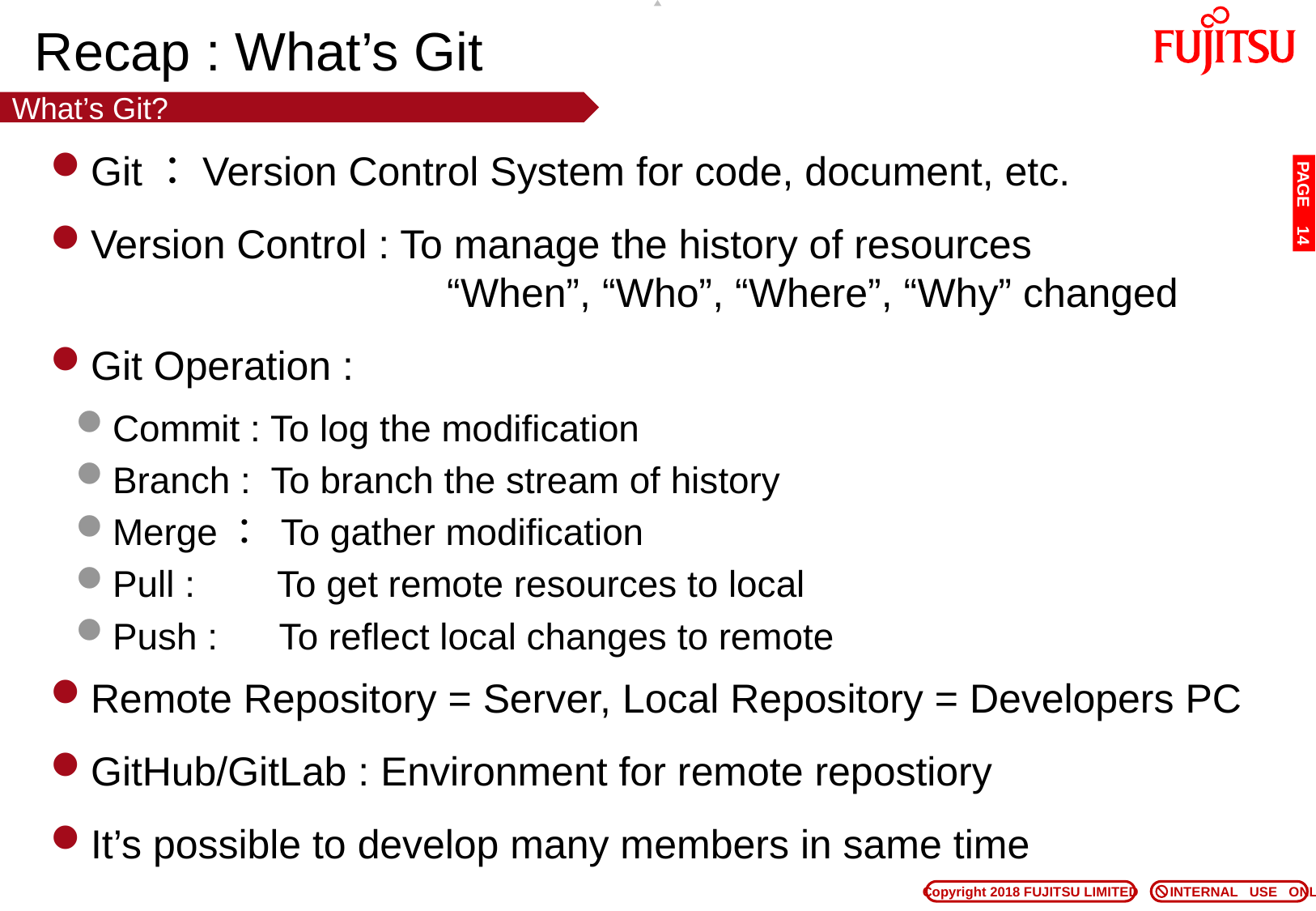

# Recap : What’s Git
What’s Git?
Git：Version Control System for code, document, etc.
Version Control : To manage the history of resources
                                “When”, “Who”, “Where”, “Why” changed
Git Operation :
Commit : To log the modification
Branch :  To branch the stream of history
Merge： To gather modification
Pull :        To get remote resources to local
Push :      To reflect local changes to remote
Remote Repository = Server, Local Repository = Developers PC
GitHub/GitLab : Environment for remote repostiory
It’s possible to develop many members in same time
PAGE    14